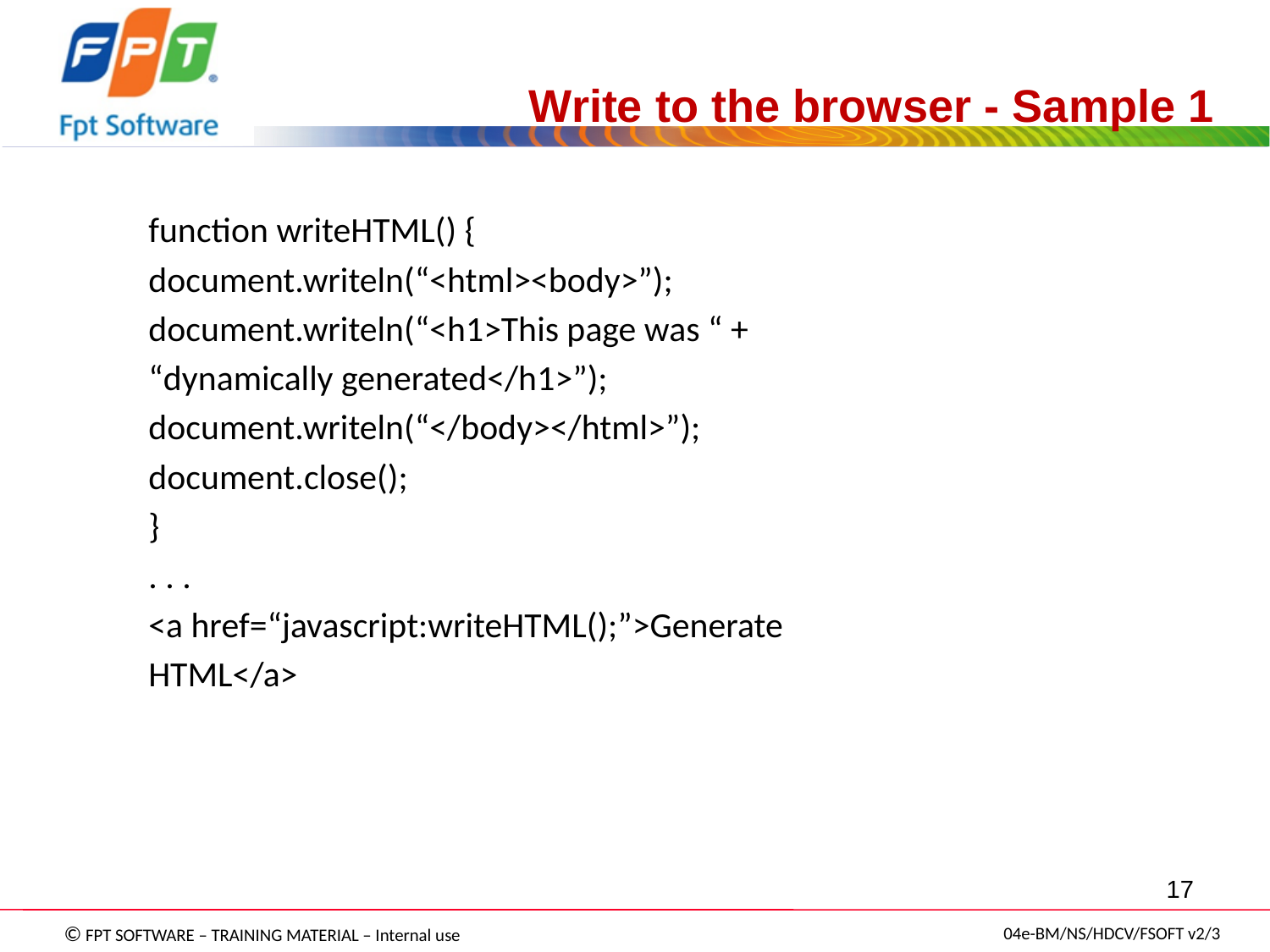

Write to the browser - Sample 1
function writeHTML() {
document.writeln(“<html><body>”);
document.writeln(“<h1>This page was “ +
“dynamically generated</h1>”);
document.writeln(“</body></html>”);
document.close();
}
. . .
<a href=“javascript:writeHTML();”>Generate
HTML</a>
17